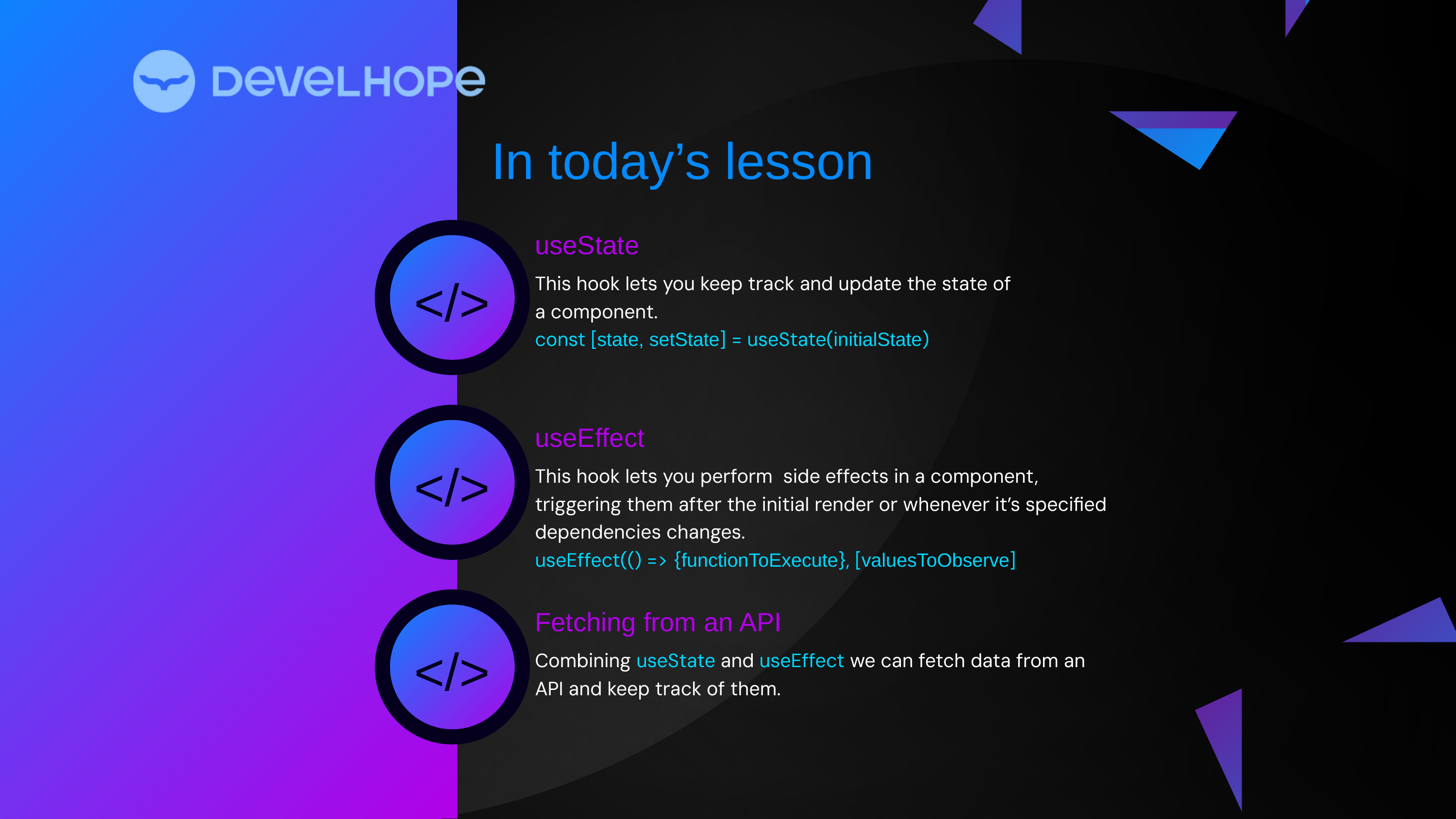

In today’s lesson
useState

</>
This hook lets you keep track and update the state of
a component.
const [state, setState] = useState(initialState)

useEffect
</>
This hook lets you perform  side effects in a component, triggering them after the initial render or whenever it’s specified dependencies changes.
useEffect(() => {functionToExecute}, [valuesToObserve]

Fetching from an API
</>

Combining useState and useEffect we can fetch data from an API and keep track of them.